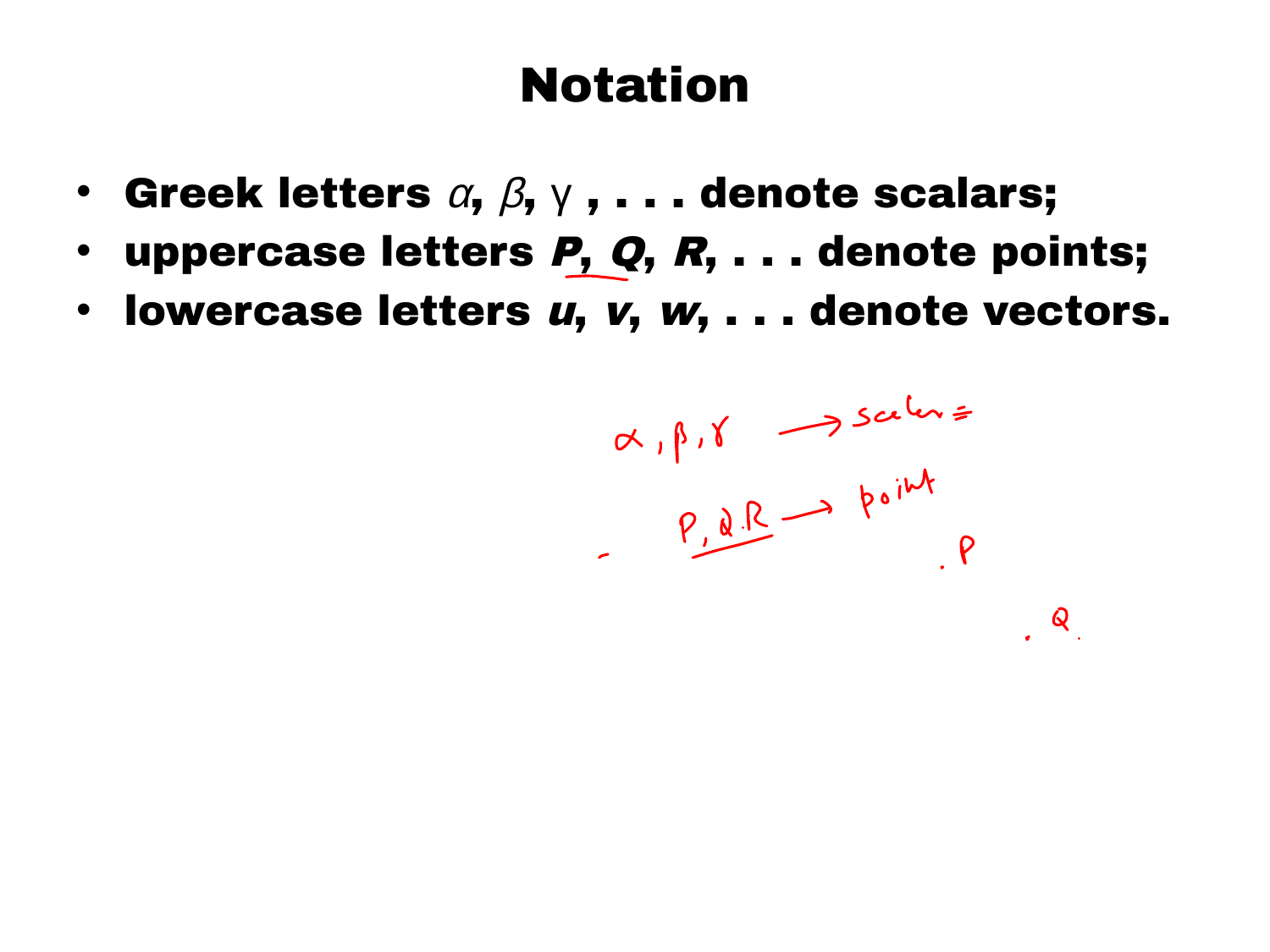

# Notation
Greek letters α, β, γ , . . . denote scalars;
uppercase letters P, Q, R, . . . denote points;
lowercase letters u, v, w, . . . denote vectors.